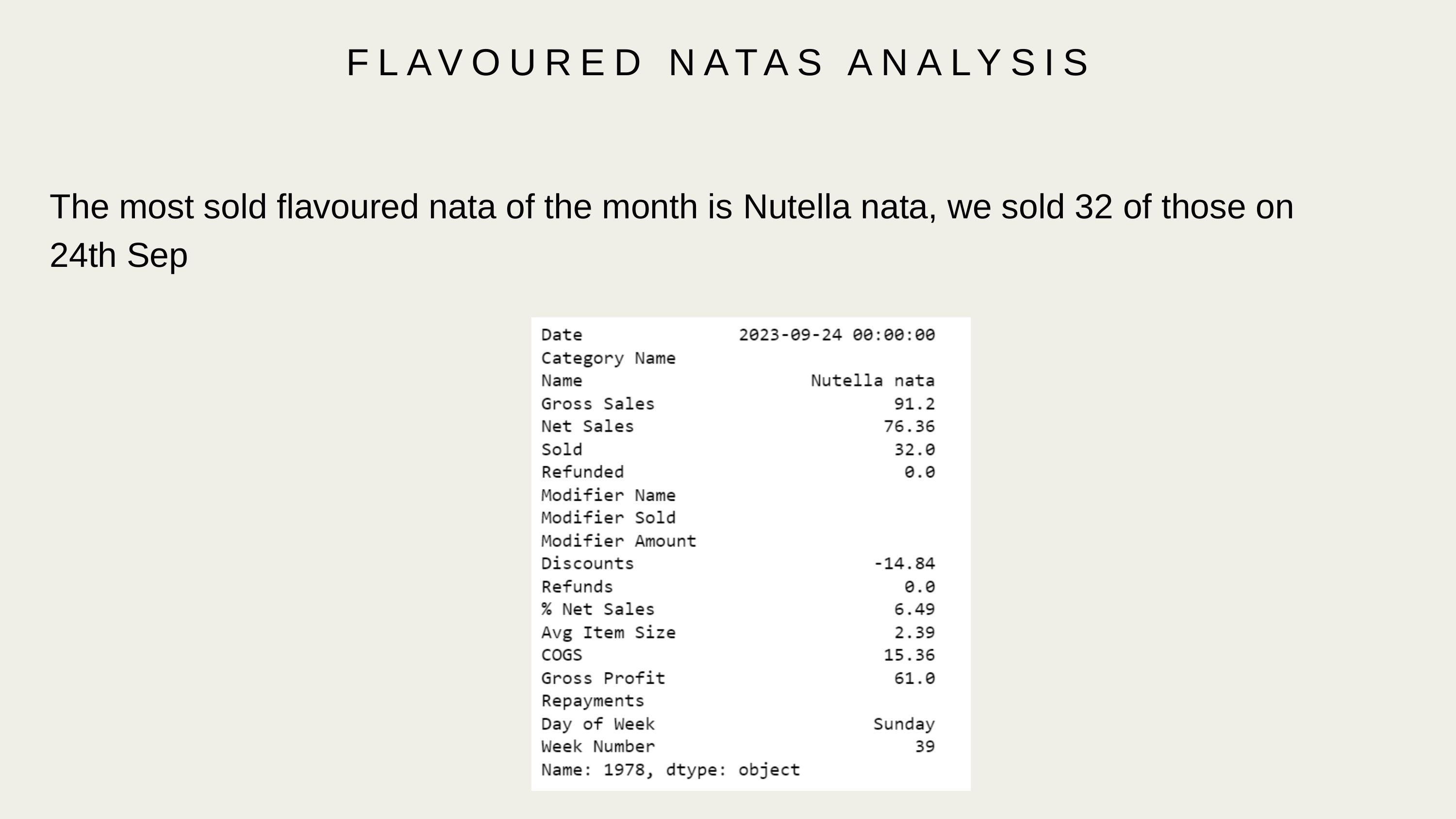

FLAVOURED NATAS ANALYSIS
The most sold flavoured nata of the month is Nutella nata, we sold 32 of those on 24th Sep